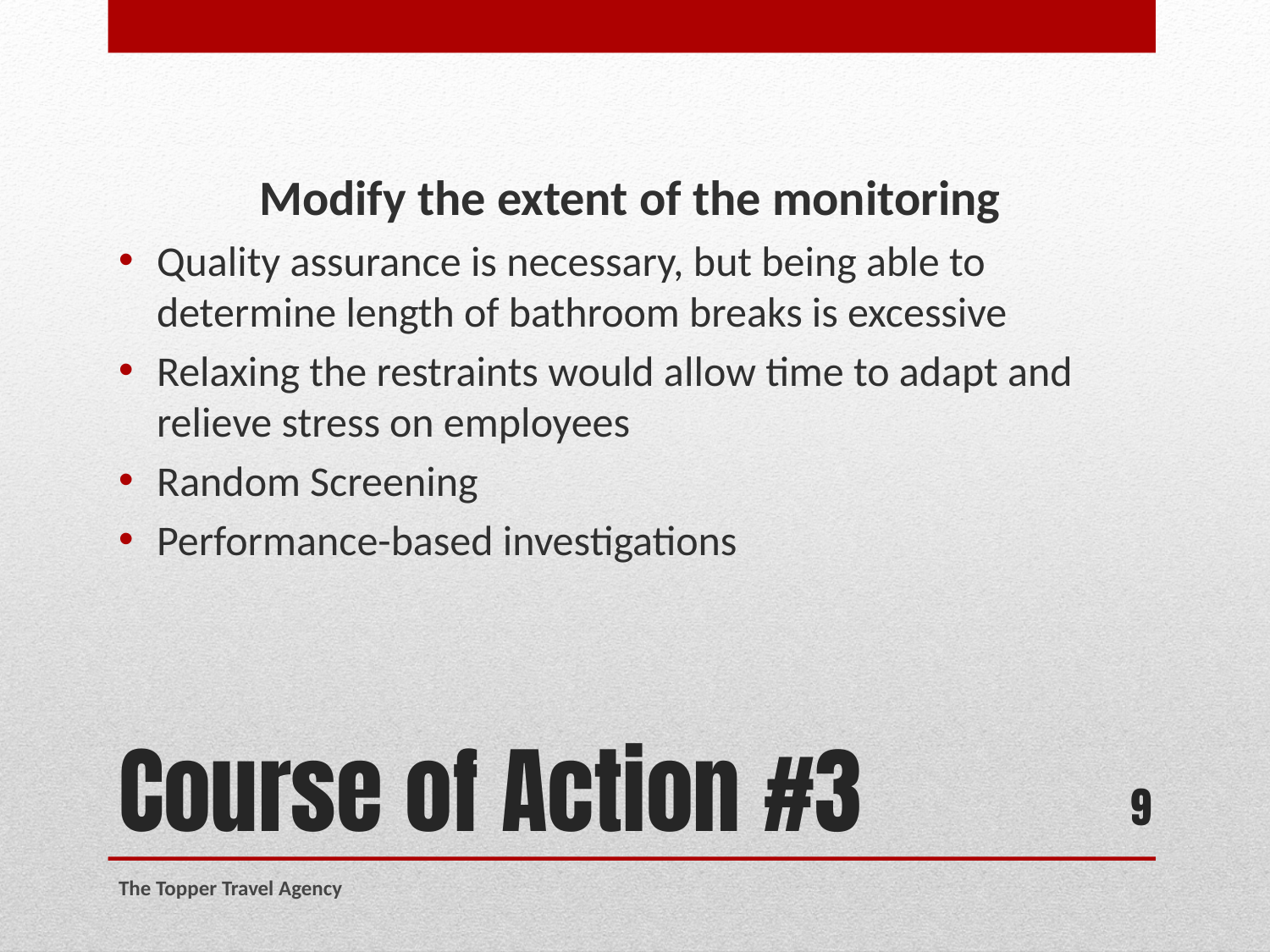

Modify the extent of the monitoring
Quality assurance is necessary, but being able to determine length of bathroom breaks is excessive
Relaxing the restraints would allow time to adapt and relieve stress on employees
Random Screening
Performance-based investigations
# Course of Action #3
9
The Topper Travel Agency